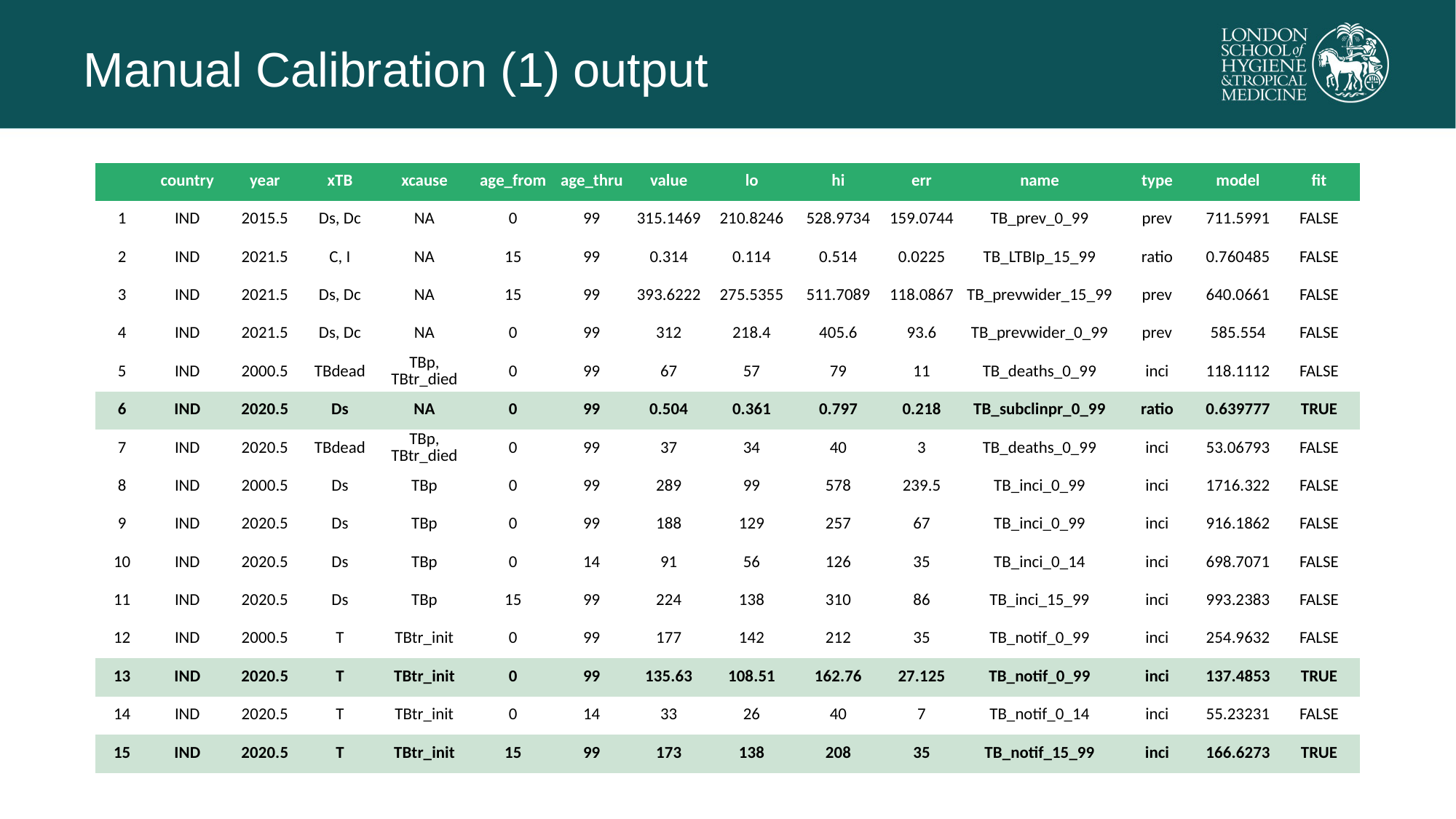

# Manual Calibration (1) output
|  | country | year | xTB | xcause | age\_from | age\_thru | value | lo | hi | err | name | type | model | fit |
| --- | --- | --- | --- | --- | --- | --- | --- | --- | --- | --- | --- | --- | --- | --- |
| 1 | IND | 2015.5 | Ds, Dc | NA | 0 | 99 | 315.1469 | 210.8246 | 528.9734 | 159.0744 | TB\_prev\_0\_99 | prev | 711.5991 | FALSE |
| 2 | IND | 2021.5 | C, I | NA | 15 | 99 | 0.314 | 0.114 | 0.514 | 0.0225 | TB\_LTBIp\_15\_99 | ratio | 0.760485 | FALSE |
| 3 | IND | 2021.5 | Ds, Dc | NA | 15 | 99 | 393.6222 | 275.5355 | 511.7089 | 118.0867 | TB\_prevwider\_15\_99 | prev | 640.0661 | FALSE |
| 4 | IND | 2021.5 | Ds, Dc | NA | 0 | 99 | 312 | 218.4 | 405.6 | 93.6 | TB\_prevwider\_0\_99 | prev | 585.554 | FALSE |
| 5 | IND | 2000.5 | TBdead | TBp, TBtr\_died | 0 | 99 | 67 | 57 | 79 | 11 | TB\_deaths\_0\_99 | inci | 118.1112 | FALSE |
| 6 | IND | 2020.5 | Ds | NA | 0 | 99 | 0.504 | 0.361 | 0.797 | 0.218 | TB\_subclinpr\_0\_99 | ratio | 0.639777 | TRUE |
| 7 | IND | 2020.5 | TBdead | TBp, TBtr\_died | 0 | 99 | 37 | 34 | 40 | 3 | TB\_deaths\_0\_99 | inci | 53.06793 | FALSE |
| 8 | IND | 2000.5 | Ds | TBp | 0 | 99 | 289 | 99 | 578 | 239.5 | TB\_inci\_0\_99 | inci | 1716.322 | FALSE |
| 9 | IND | 2020.5 | Ds | TBp | 0 | 99 | 188 | 129 | 257 | 67 | TB\_inci\_0\_99 | inci | 916.1862 | FALSE |
| 10 | IND | 2020.5 | Ds | TBp | 0 | 14 | 91 | 56 | 126 | 35 | TB\_inci\_0\_14 | inci | 698.7071 | FALSE |
| 11 | IND | 2020.5 | Ds | TBp | 15 | 99 | 224 | 138 | 310 | 86 | TB\_inci\_15\_99 | inci | 993.2383 | FALSE |
| 12 | IND | 2000.5 | T | TBtr\_init | 0 | 99 | 177 | 142 | 212 | 35 | TB\_notif\_0\_99 | inci | 254.9632 | FALSE |
| 13 | IND | 2020.5 | T | TBtr\_init | 0 | 99 | 135.63 | 108.51 | 162.76 | 27.125 | TB\_notif\_0\_99 | inci | 137.4853 | TRUE |
| 14 | IND | 2020.5 | T | TBtr\_init | 0 | 14 | 33 | 26 | 40 | 7 | TB\_notif\_0\_14 | inci | 55.23231 | FALSE |
| 15 | IND | 2020.5 | T | TBtr\_init | 15 | 99 | 173 | 138 | 208 | 35 | TB\_notif\_15\_99 | inci | 166.6273 | TRUE |